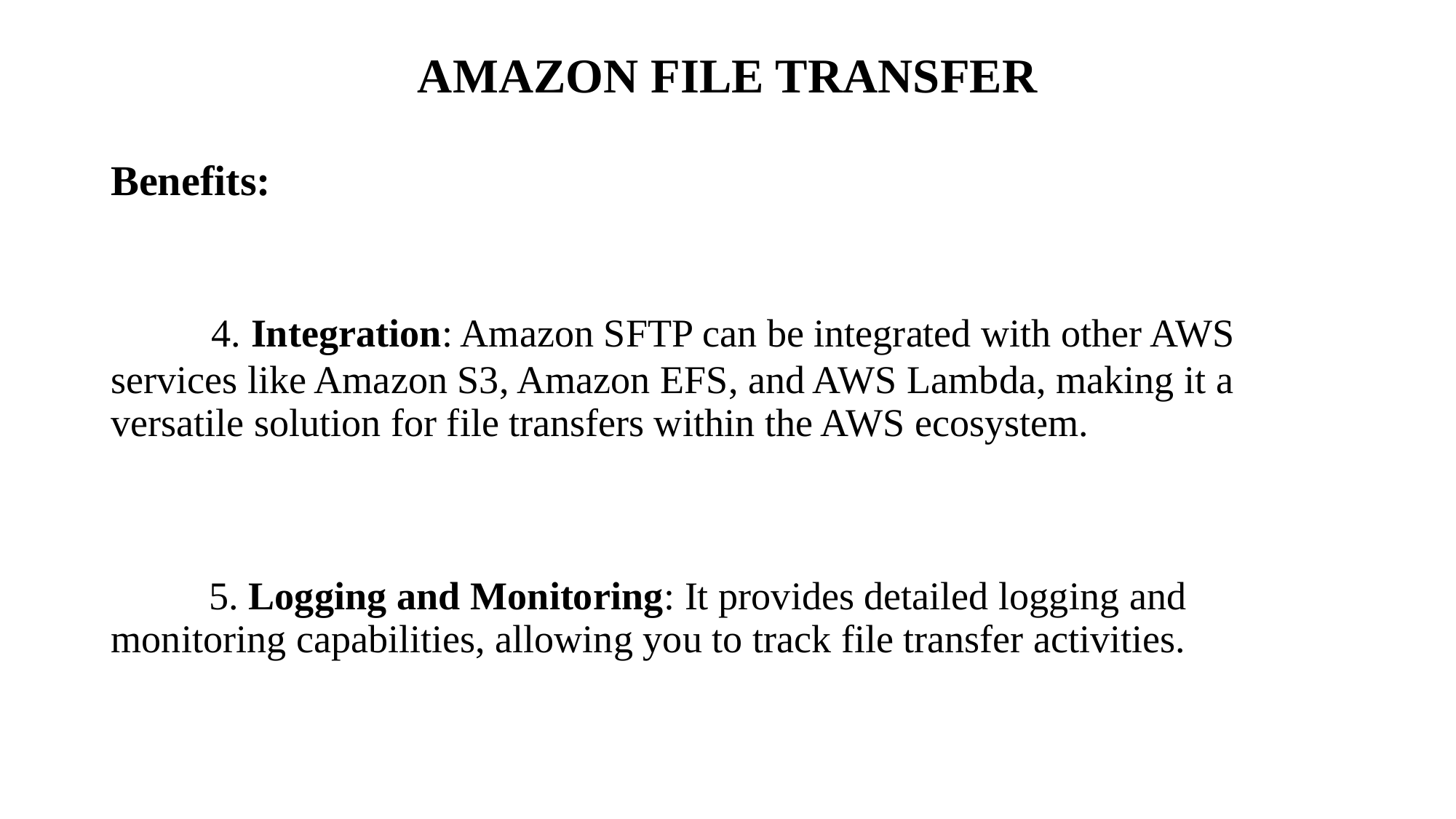

# AMAZON FILE TRANSFER
Benefits:

       4. Integration: Amazon SFTP can be integrated with other AWS services like Amazon S3, Amazon EFS, and AWS Lambda, making it a versatile solution for file transfers within the AWS ecosystem.

          5. Logging and Monitoring: It provides detailed logging and monitoring capabilities, allowing you to track file transfer activities.